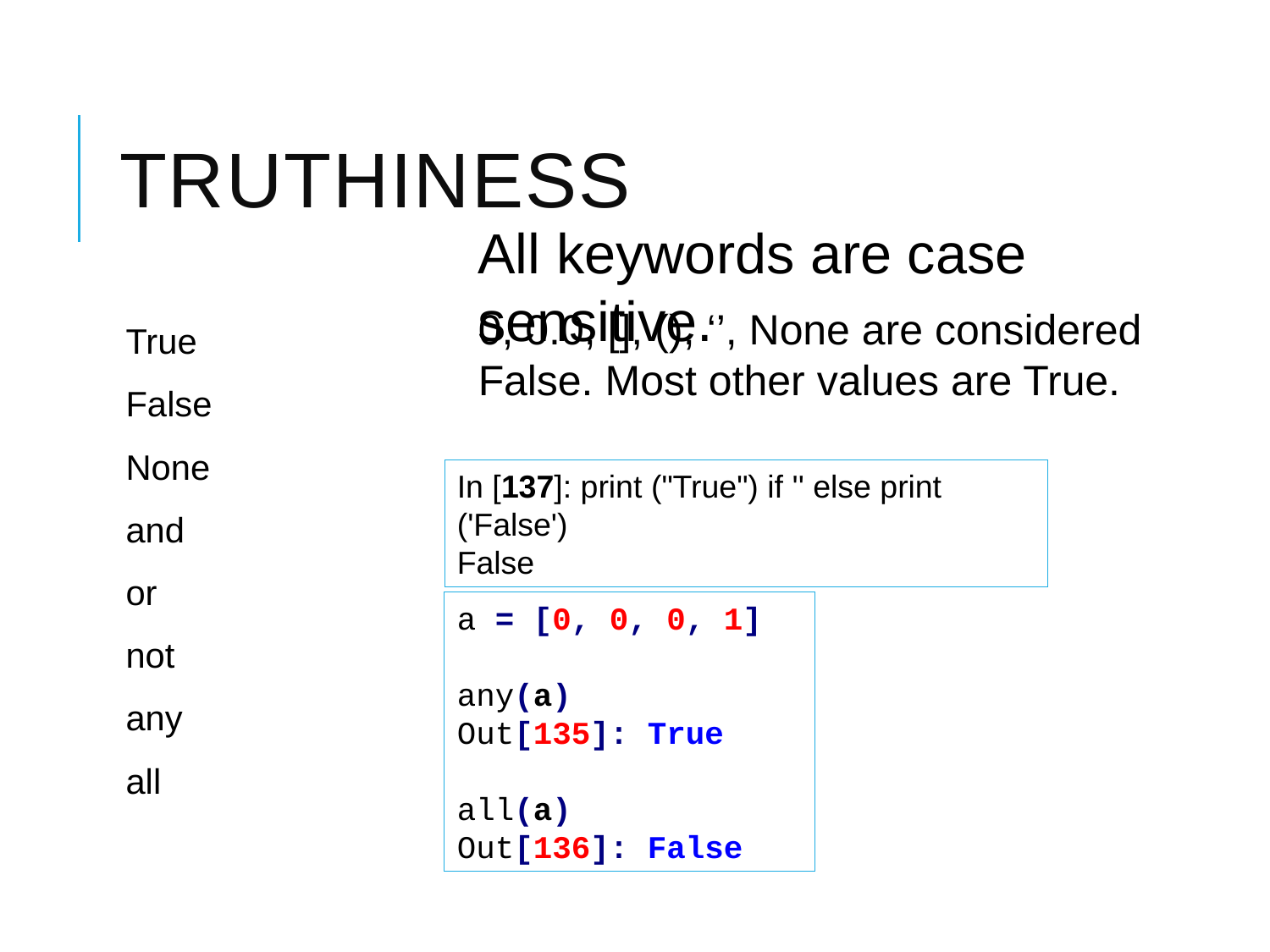

# Truthiness
All keywords are case sensitive.
0, 0.0, [], (), ‘’, None are considered False. Most other values are True.
True
False
None
and
or
not
any
all

In [137]: print ("True") if '' else print ('False')
False
a = [0, 0, 0, 1]

any(a)
Out[135]: True

all(a)
Out[136]: False